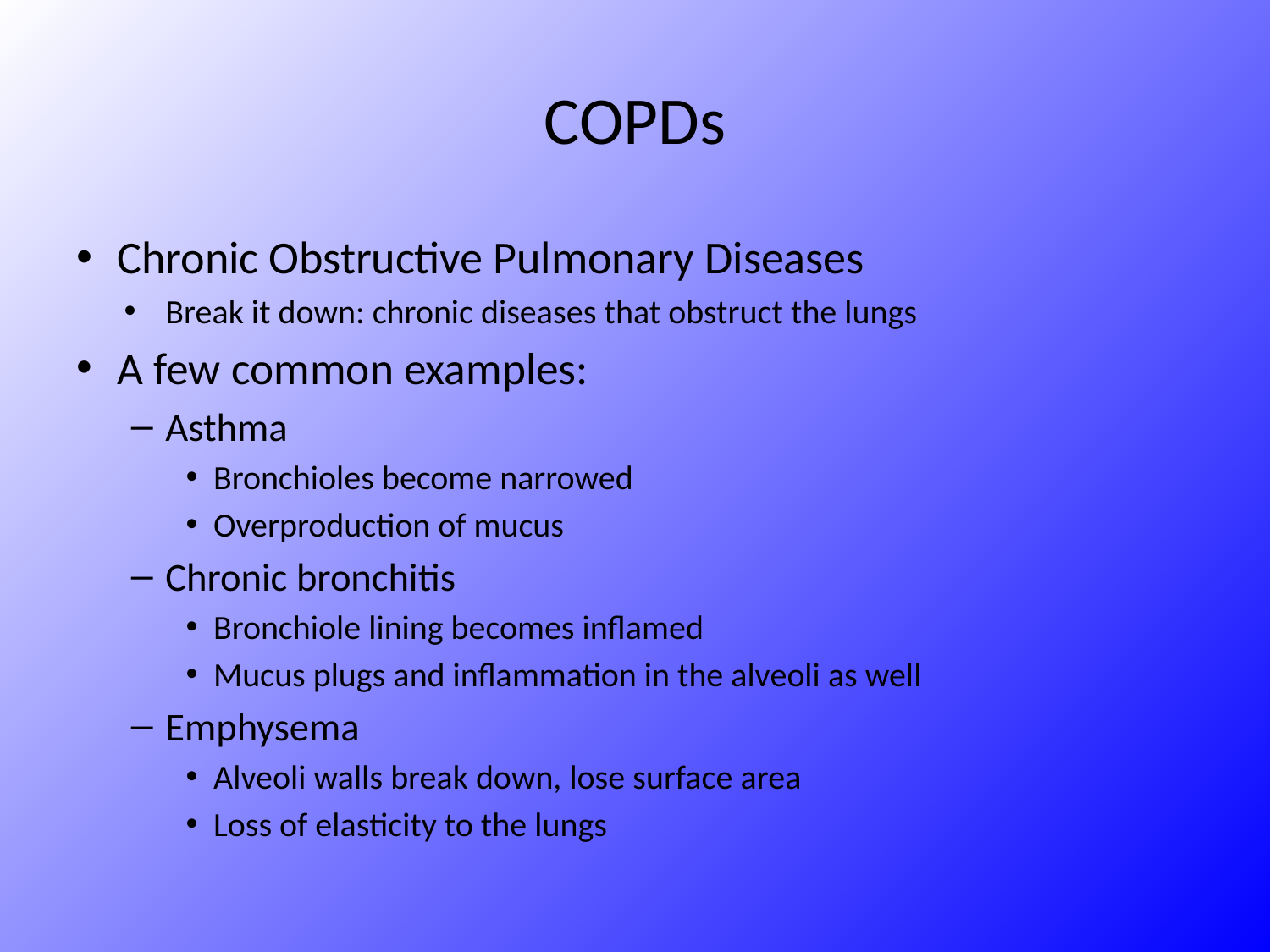

# COPDs
Chronic Obstructive Pulmonary Diseases
Break it down: chronic diseases that obstruct the lungs
A few common examples:
Asthma
Bronchioles become narrowed
Overproduction of mucus
Chronic bronchitis
Bronchiole lining becomes inflamed
Mucus plugs and inflammation in the alveoli as well
Emphysema
Alveoli walls break down, lose surface area
Loss of elasticity to the lungs